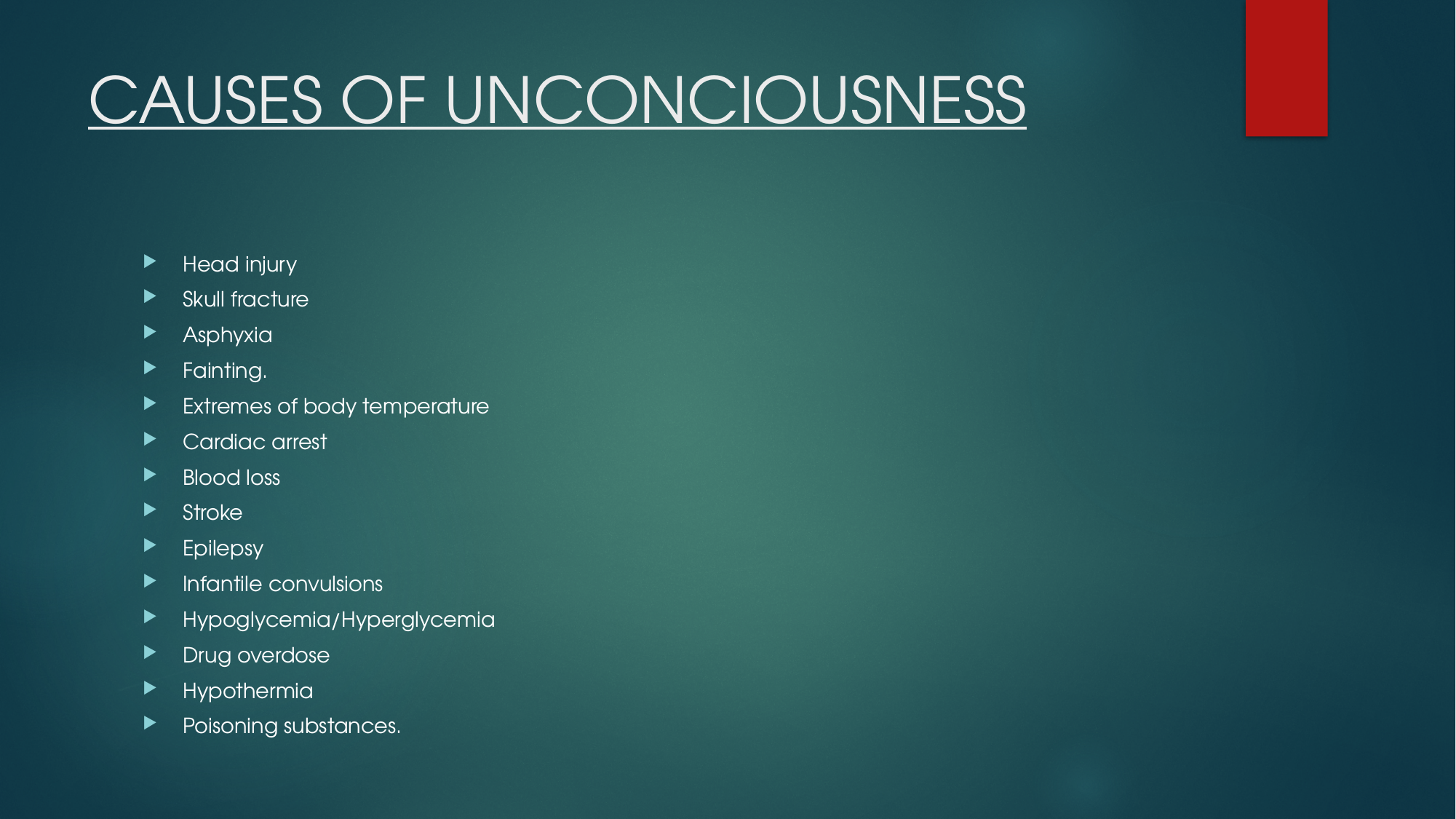

# CAUSES OF UNCONCIOUSNESS
Head injury
Skull fracture
Asphyxia
Fainting.
Extremes of body temperature
Cardiac arrest
Blood loss
Stroke
Epilepsy
Infantile convulsions
Hypoglycemia/Hyperglycemia
Drug overdose
Hypothermia
Poisoning substances.